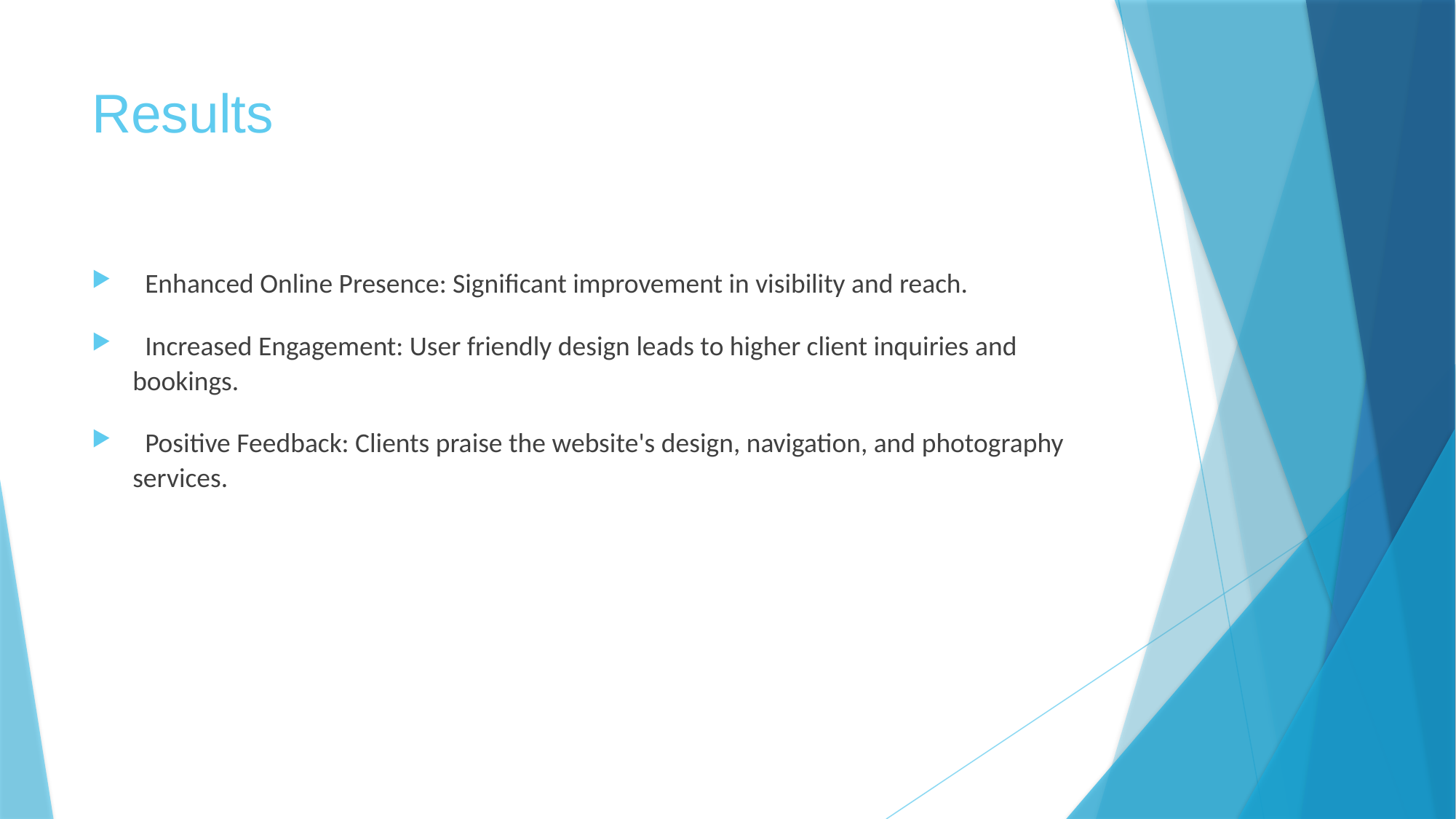

# Results
  Enhanced Online Presence: Significant improvement in visibility and reach.
  Increased Engagement: User friendly design leads to higher client inquiries and bookings.
  Positive Feedback: Clients praise the website's design, navigation, and photography services.